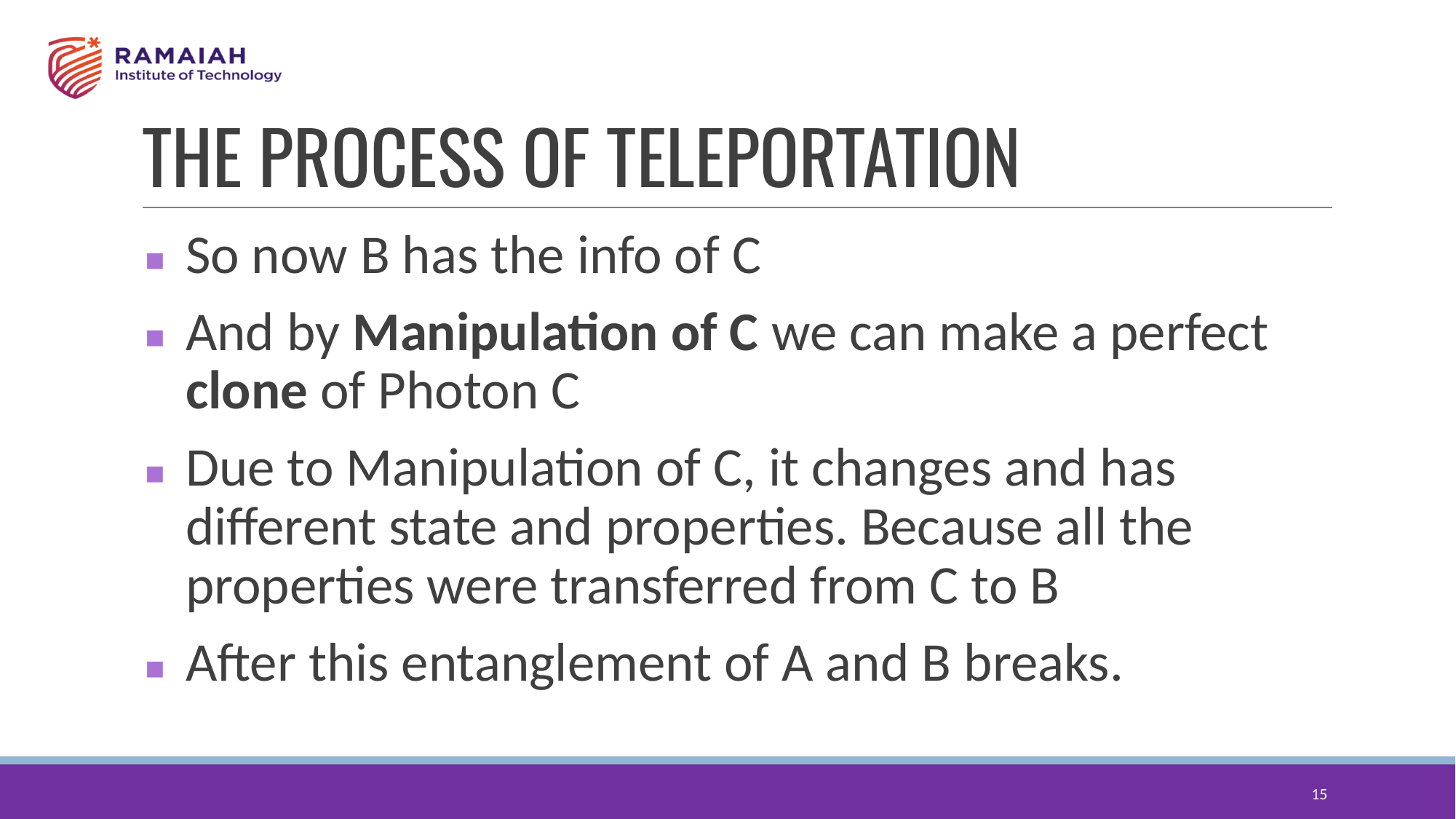

# THE PROCESS OF TELEPORTATION
So now B has the info of C
And by Manipulation of C we can make a perfect clone of Photon C
Due to Manipulation of C, it changes and has different state and properties. Because all the properties were transferred from C to B
After this entanglement of A and B breaks.

15